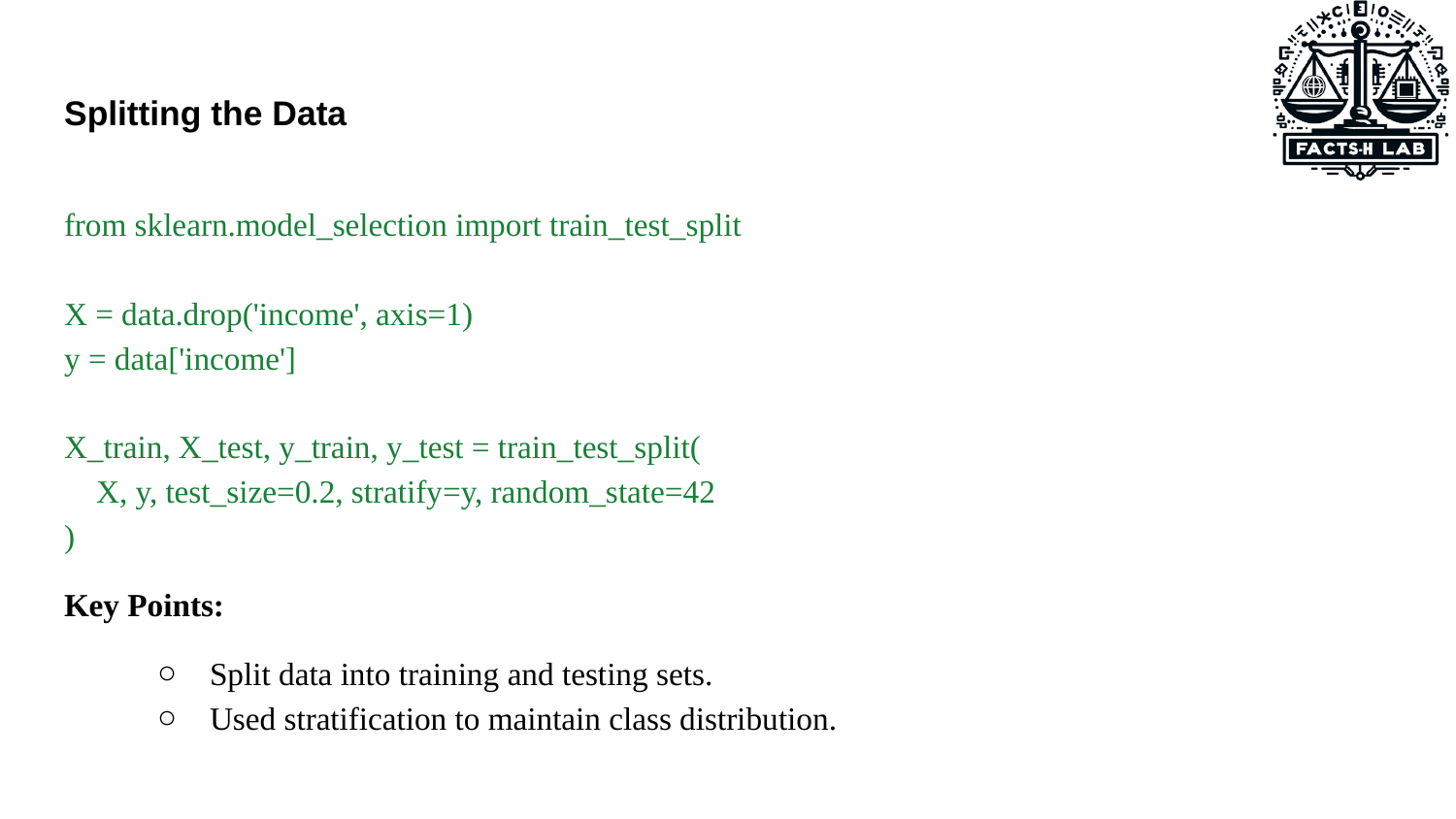

# Splitting the Data

from sklearn.model_selection import train_test_split

X = data.drop('income', axis=1)
y = data['income']

X_train, X_test, y_train, y_test = train_test_split(
    X, y, test_size=0.2, stratify=y, random_state=42
)
Key Points:
Split data into training and testing sets.
Used stratification to maintain class distribution.